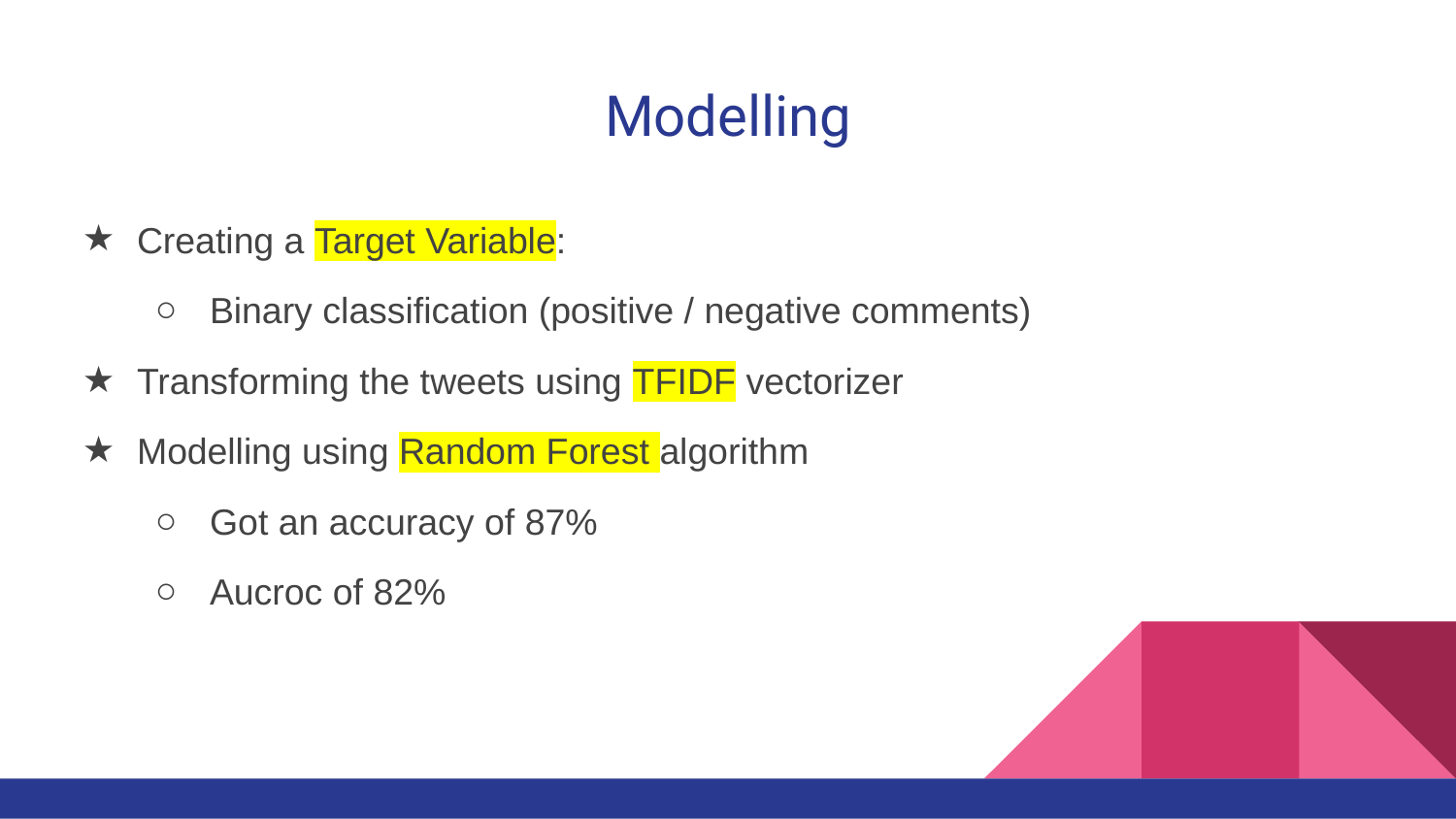

# Modelling
Creating a Target Variable:
Binary classification (positive / negative comments)
Transforming the tweets using TFIDF vectorizer
Modelling using Random Forest algorithm
Got an accuracy of 87%
Aucroc of 82%